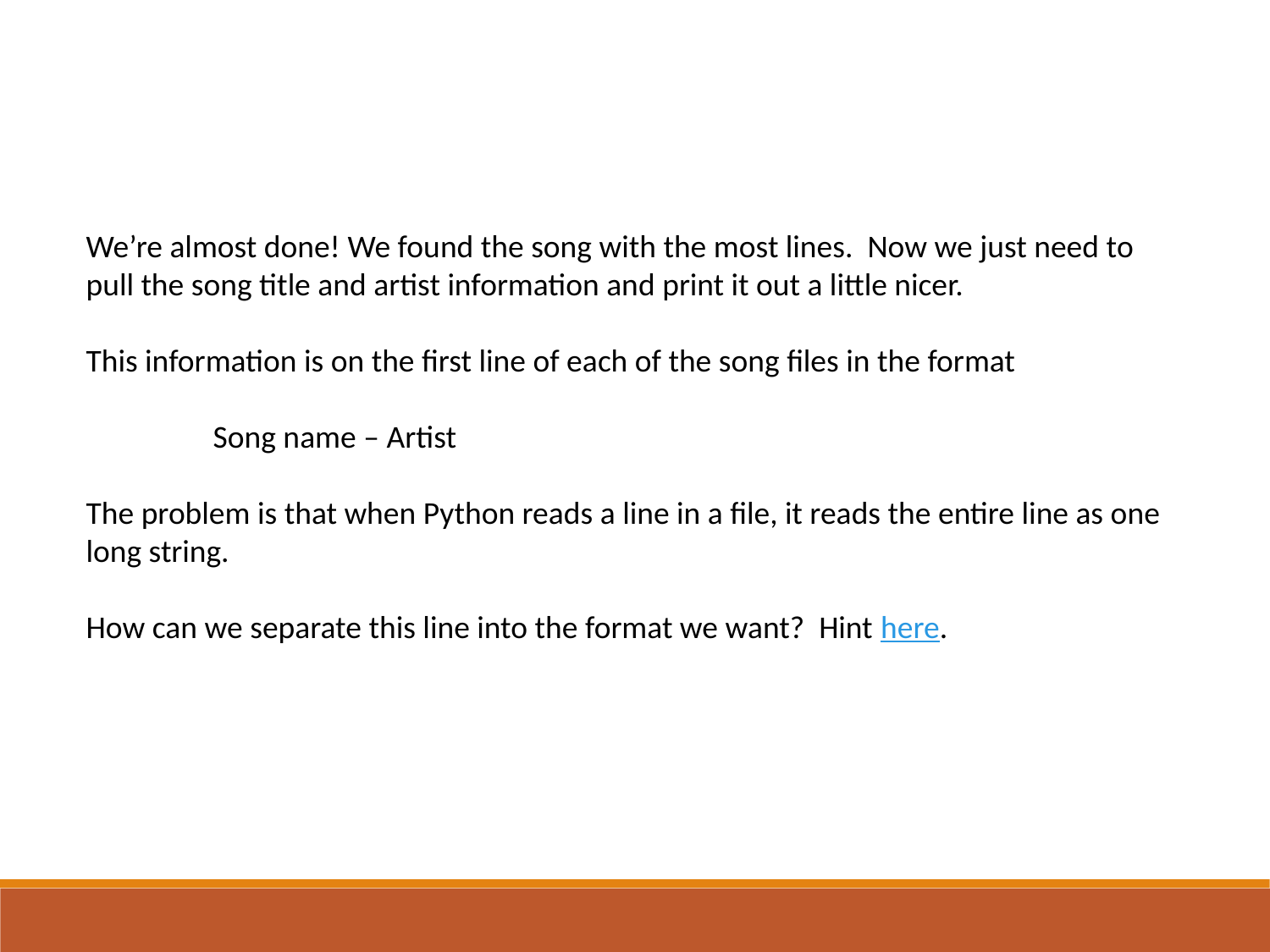

We’re almost done! We found the song with the most lines.  Now we just need to pull the song title and artist information and print it out a little nicer.

This information is on the first line of each of the song files in the format

	Song name – Artist

The problem is that when Python reads a line in a file, it reads the entire line as one long string.

How can we separate this line into the format we want?  Hint here.